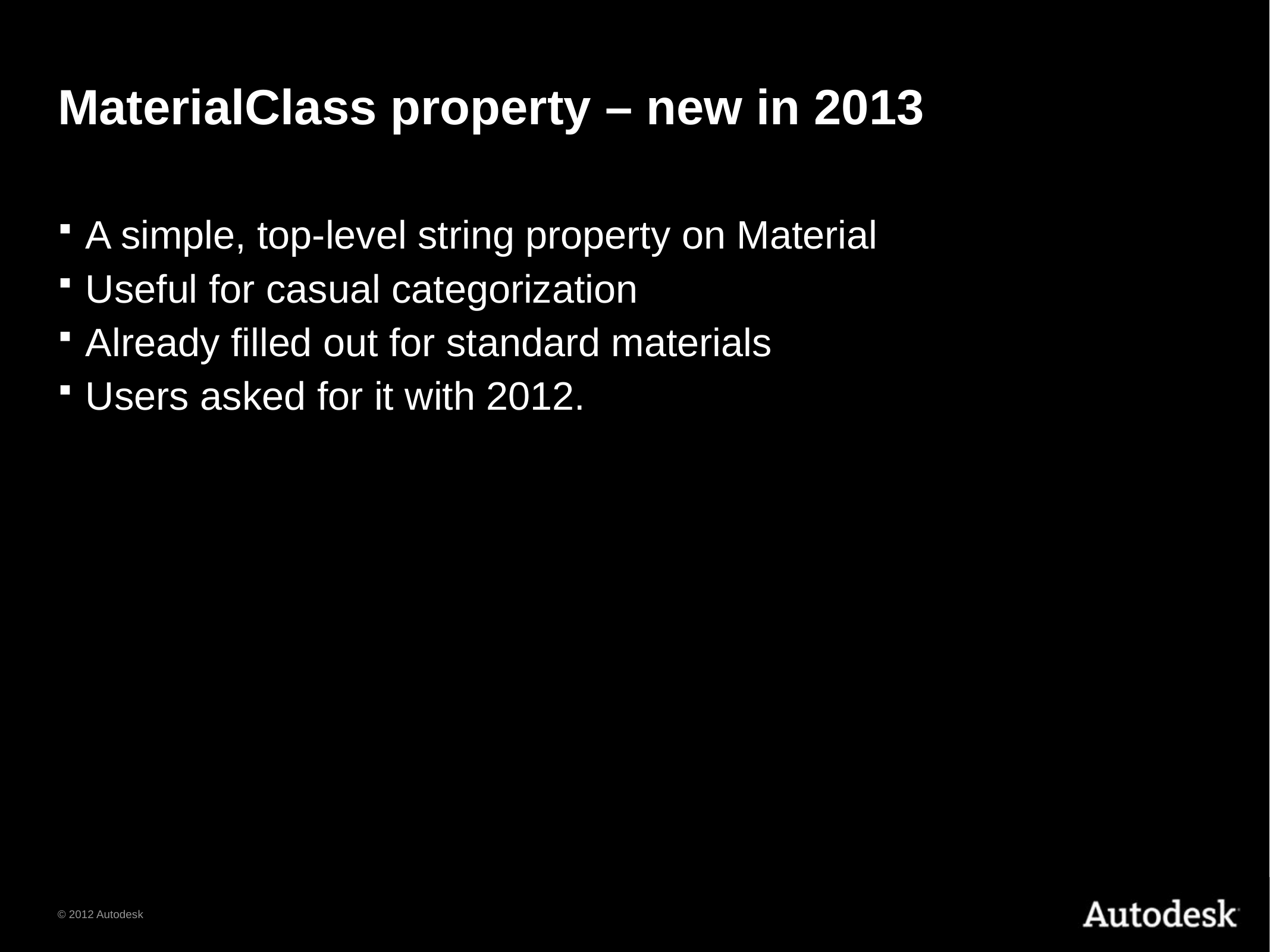

# MaterialClass property – new in 2013
A simple, top-level string property on Material
Useful for casual categorization
Already filled out for standard materials
Users asked for it with 2012.